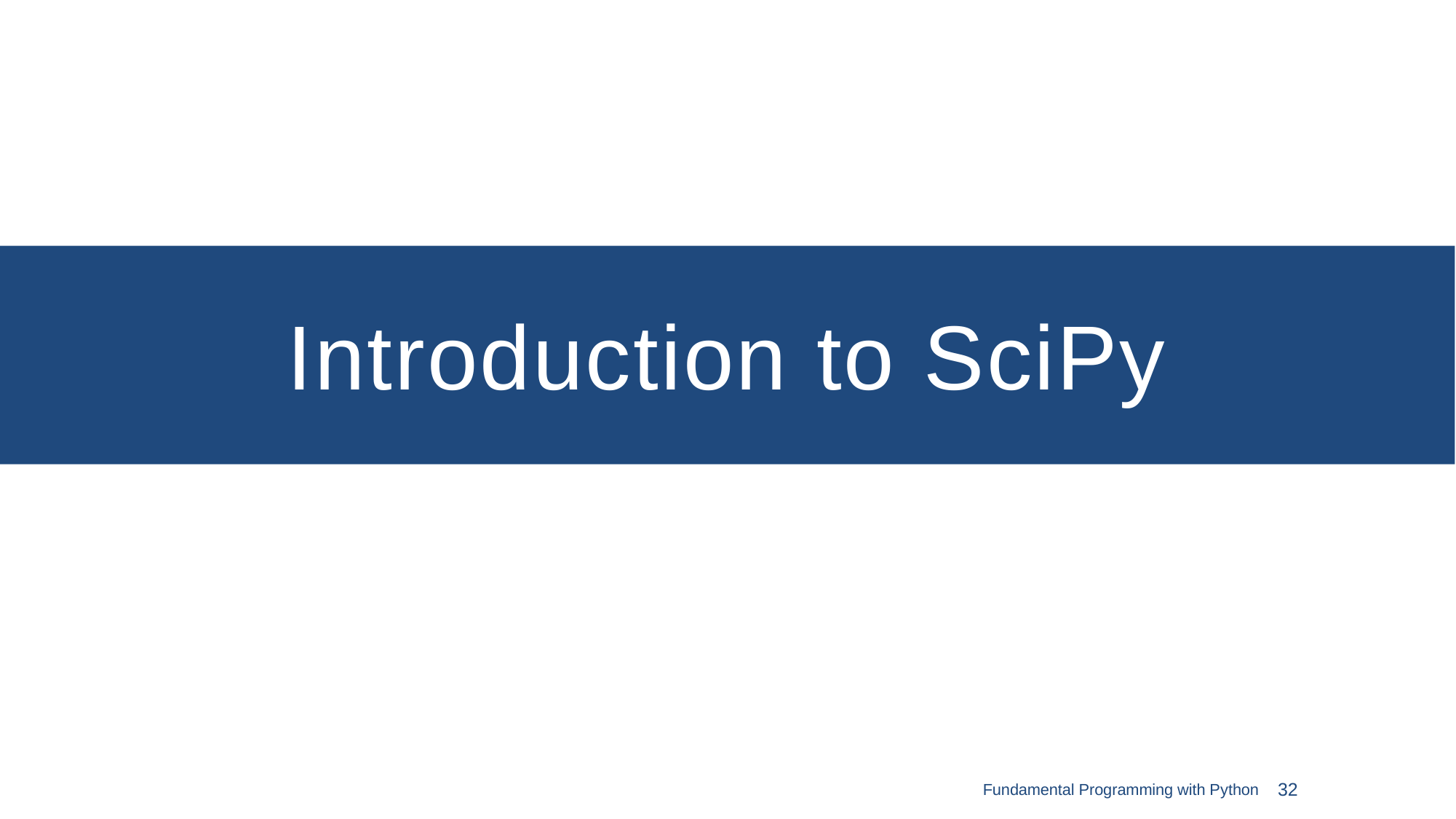

# Introduction to SciPy
Fundamental Programming with Python
32